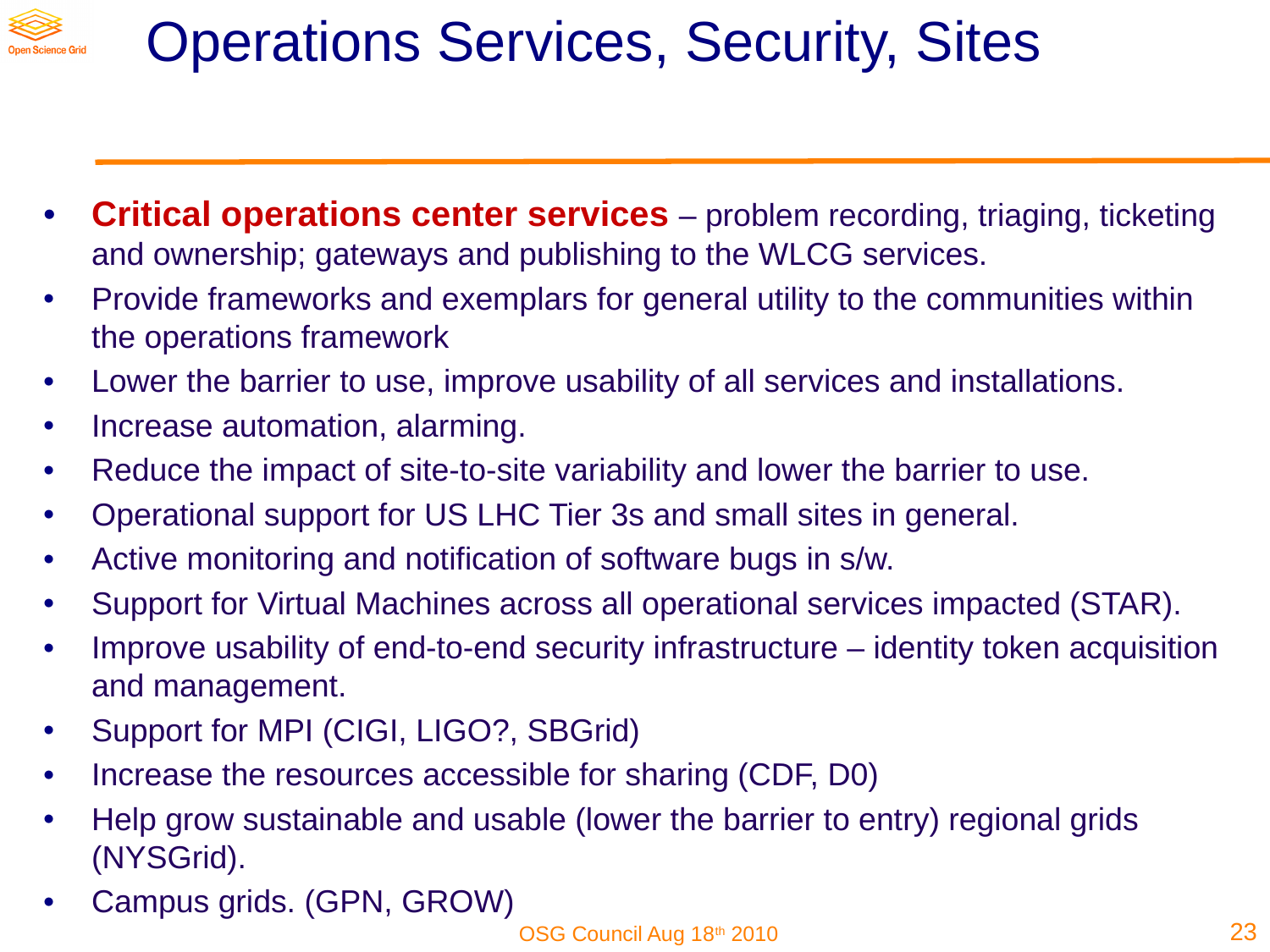

# Operations Services, Security, Sites
Critical operations center services – problem recording, triaging, ticketing and ownership; gateways and publishing to the WLCG services.
Provide frameworks and exemplars for general utility to the communities within the operations framework
Lower the barrier to use, improve usability of all services and installations.
Increase automation, alarming.
Reduce the impact of site-to-site variability and lower the barrier to use.
Operational support for US LHC Tier 3s and small sites in general.
Active monitoring and notification of software bugs in s/w.
Support for Virtual Machines across all operational services impacted (STAR).
Improve usability of end-to-end security infrastructure – identity token acquisition and management.
Support for MPI (CIGI, LIGO?, SBGrid)
Increase the resources accessible for sharing (CDF, D0)
Help grow sustainable and usable (lower the barrier to entry) regional grids (NYSGrid).
Campus grids. (GPN, GROW)
23